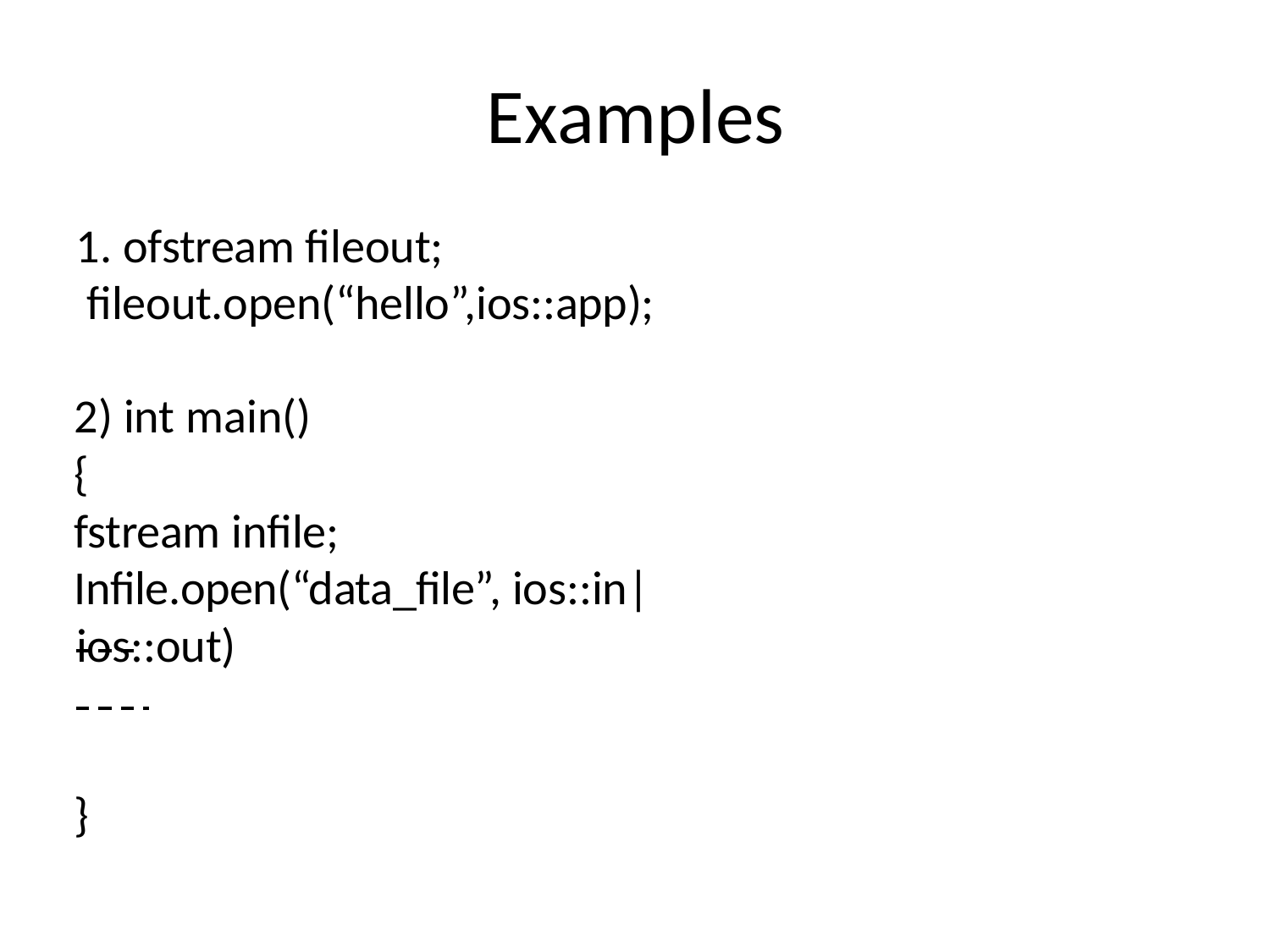

# Examples
1. ofstream fileout;  fileout.open(“hello”,ios::app);

2) int main()
{
fstream infile;
Infile.open(“data_file”, ios::in|ios::out)

}